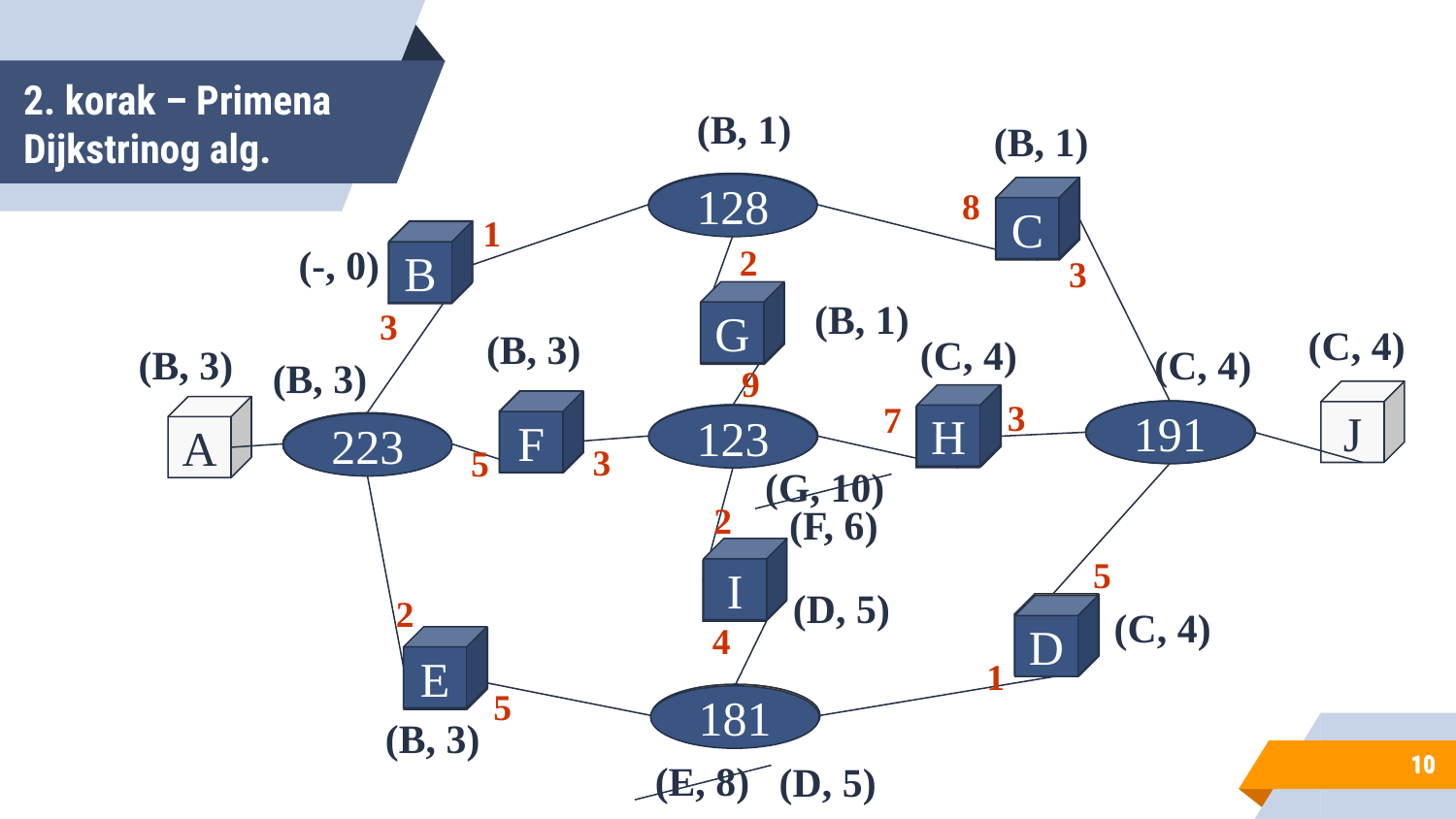

# 2. korak – Primena Dijkstrinog alg.
(B, 1)
(B, 1)
128
128
128
8
C
C
C
1
B
B
B
(-, 0)
2
3
G
G
G
(B, 1)
3
(C, 4)
(B, 3)
(C, 4)
(B, 3)
(C, 4)
(B, 3)
9
J
H
H
H
3
7
F
F
F
A
191
191
191
123
123
123
223
223
223
3
5
(G, 10)

2
(F, 6)
I
I
I
5
(D, 5)
2
D
D
(C, 4)
D
4
E
E
E
1
5
181
181
181
(B, 3)
10
(E, 8)
(D, 5)